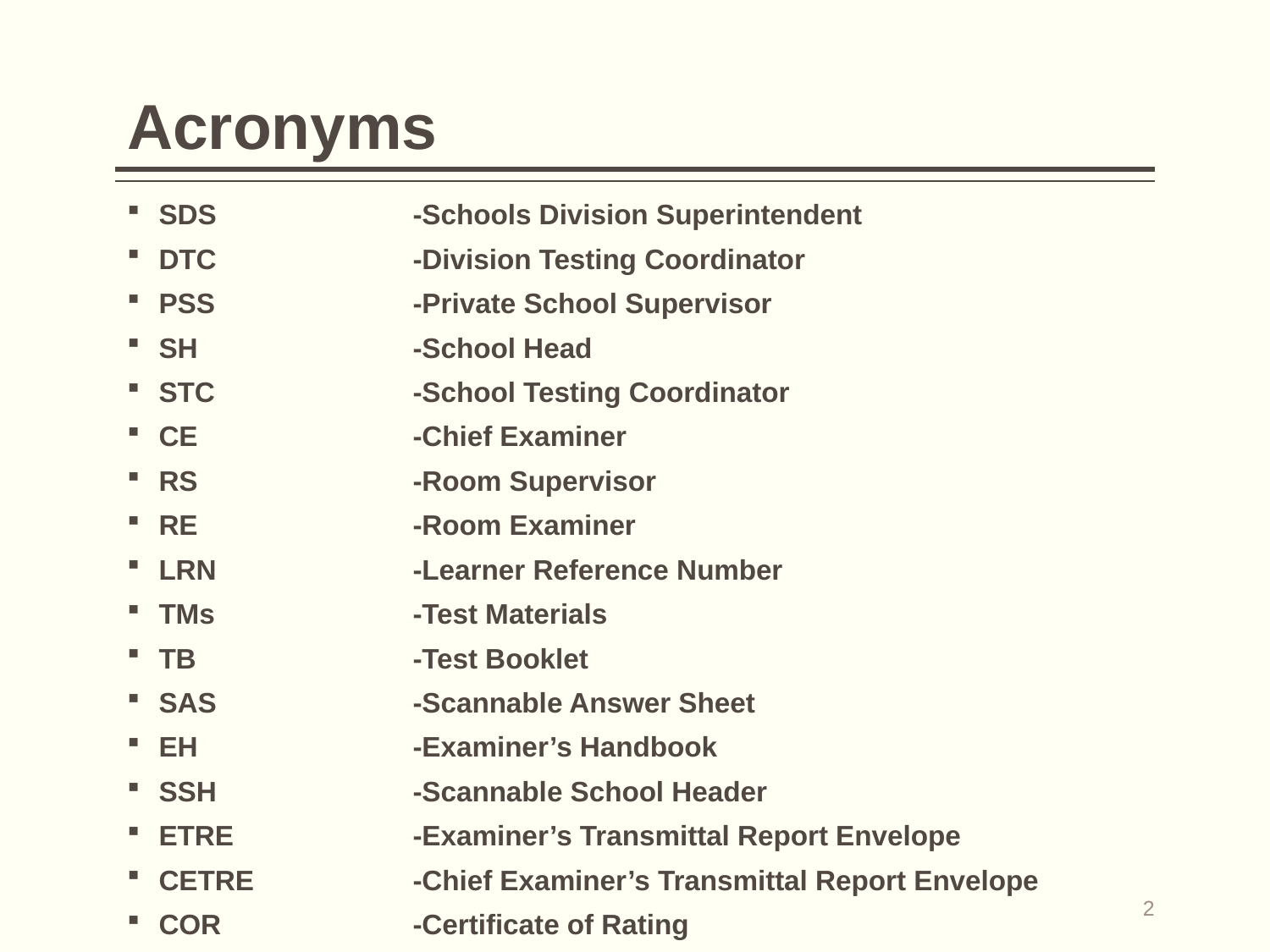

# Acronyms
SDS		-Schools Division Superintendent
DTC		-Division Testing Coordinator
PSS		-Private School Supervisor
SH		-School Head
STC		-School Testing Coordinator
CE		-Chief Examiner
RS		-Room Supervisor
RE		-Room Examiner
LRN		-Learner Reference Number
TMs		-Test Materials
TB		-Test Booklet
SAS		-Scannable Answer Sheet
EH		-Examiner’s Handbook
SSH		-Scannable School Header
ETRE		-Examiner’s Transmittal Report Envelope
CETRE		-Chief Examiner’s Transmittal Report Envelope
COR		-Certificate of Rating

 2